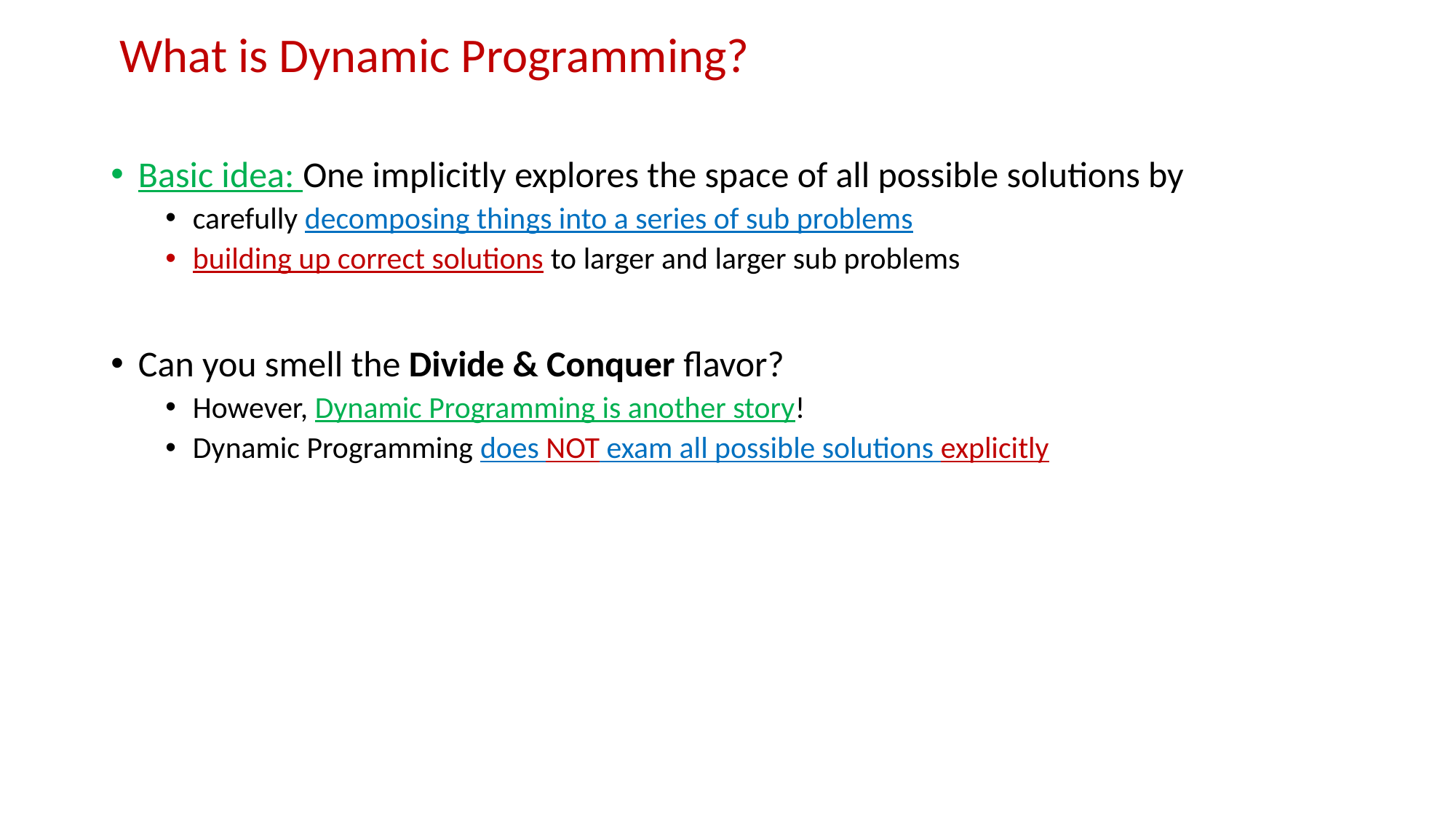

# What is Dynamic Programming?
Basic idea: One implicitly explores the space of all possible solutions by
carefully decomposing things into a series of sub problems
building up correct solutions to larger and larger sub problems

Can you smell the Divide & Conquer flavor?
However, Dynamic Programming is another story!
Dynamic Programming does NOT exam all possible solutions explicitly